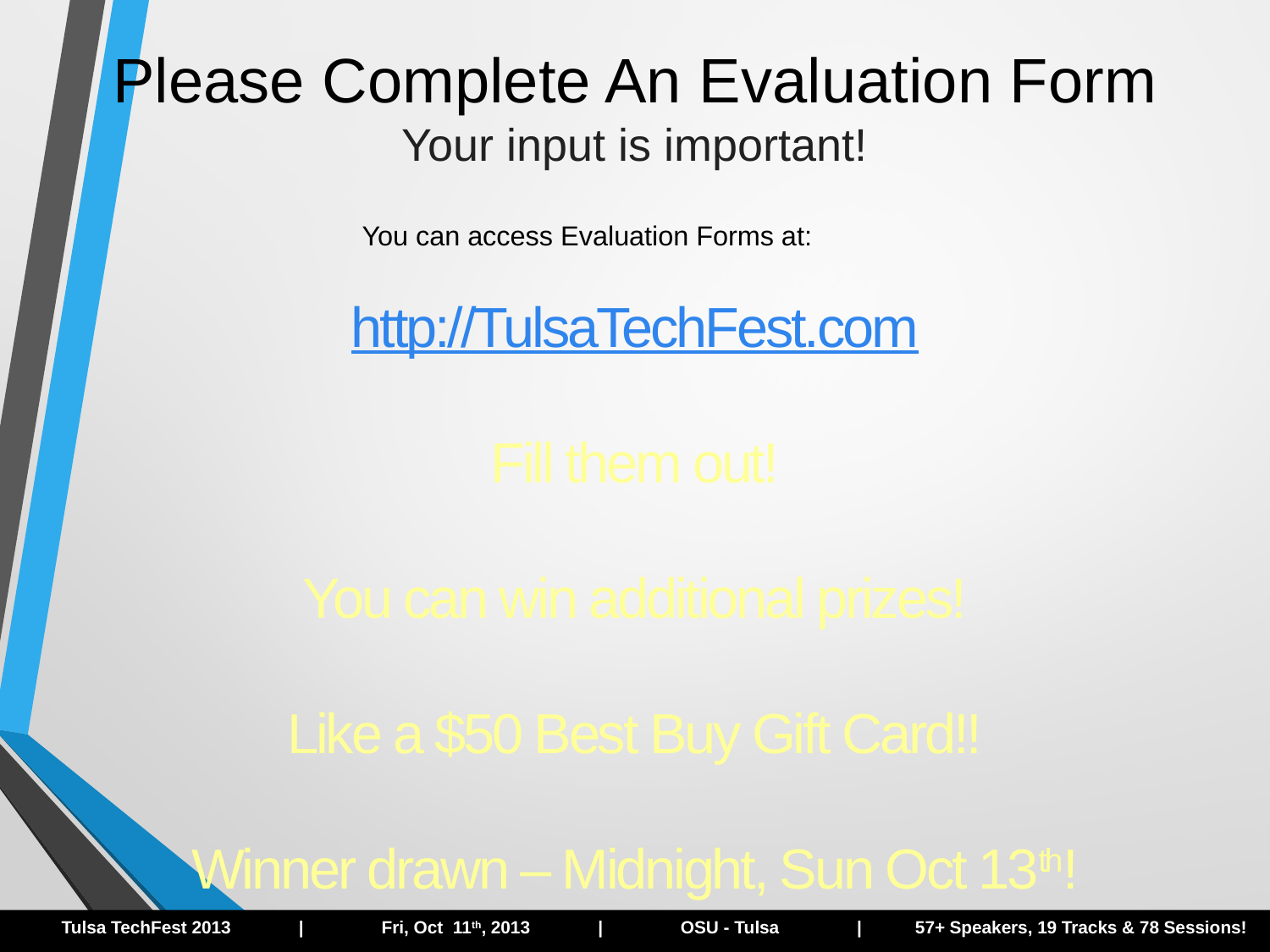

# Please Complete An Evaluation Form Your input is important!
You can access Evaluation Forms at:
http://TulsaTechFest.com

Fill them out!

You can win additional prizes!

Like a $50 Best Buy Gift Card!!

Winner drawn – Midnight, Sun Oct 13th!

          Tulsa TechFest 2013              |                Fri, Oct  11th, 2013              |                OSU - Tulsa                |           57+ Speakers, 19 Tracks & 78 Sessions!